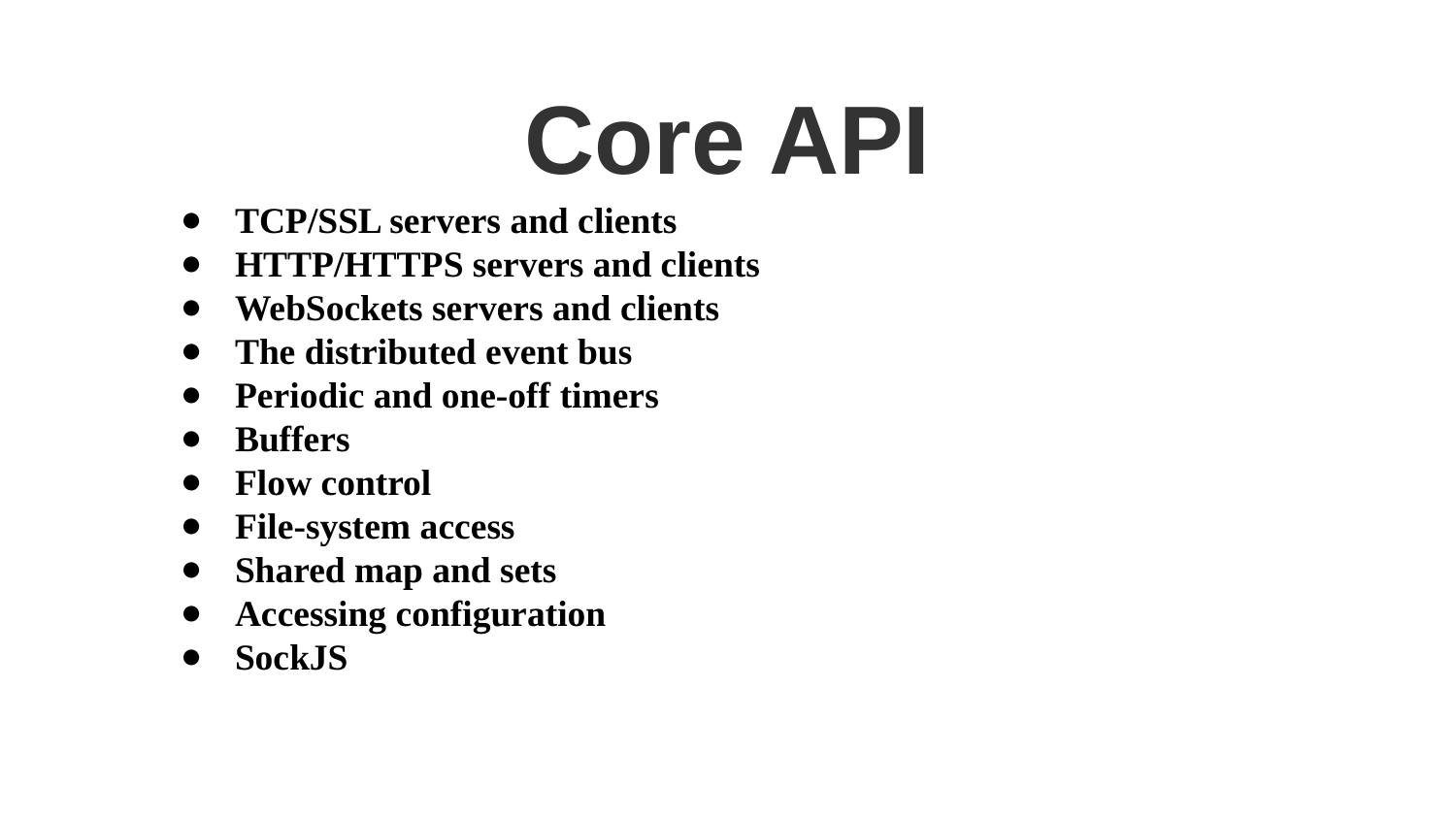

# Core API
TCP/SSL servers and clients
HTTP/HTTPS servers and clients
WebSockets servers and clients
The distributed event bus
Periodic and one-off timers
Buffers
Flow control
File-system access
Shared map and sets
Accessing configuration
SockJS